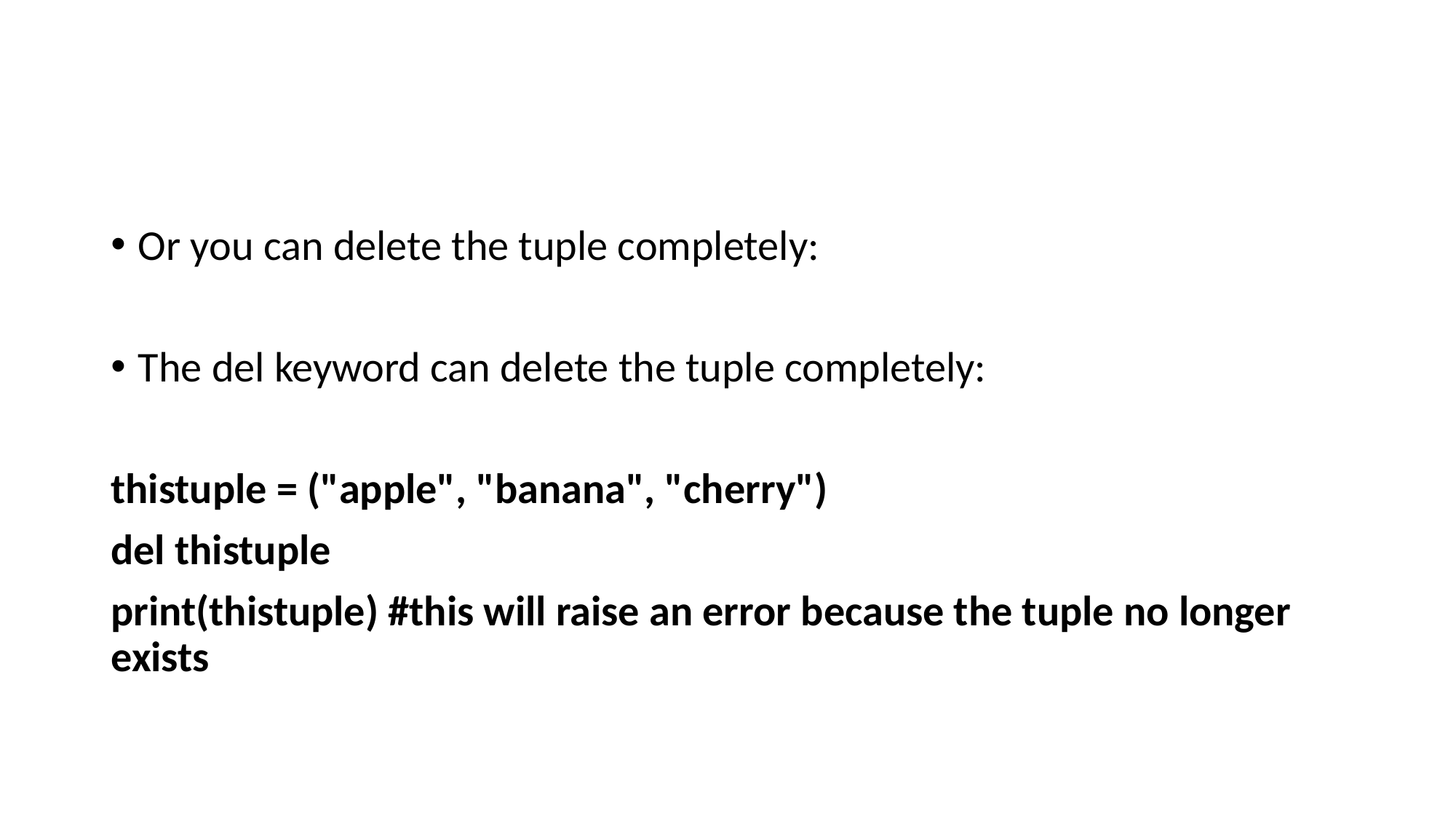

#
Or you can delete the tuple completely:

The del keyword can delete the tuple completely:

thistuple = ("apple", "banana", "cherry")
del thistuple
print(thistuple) #this will raise an error because the tuple no longer exists